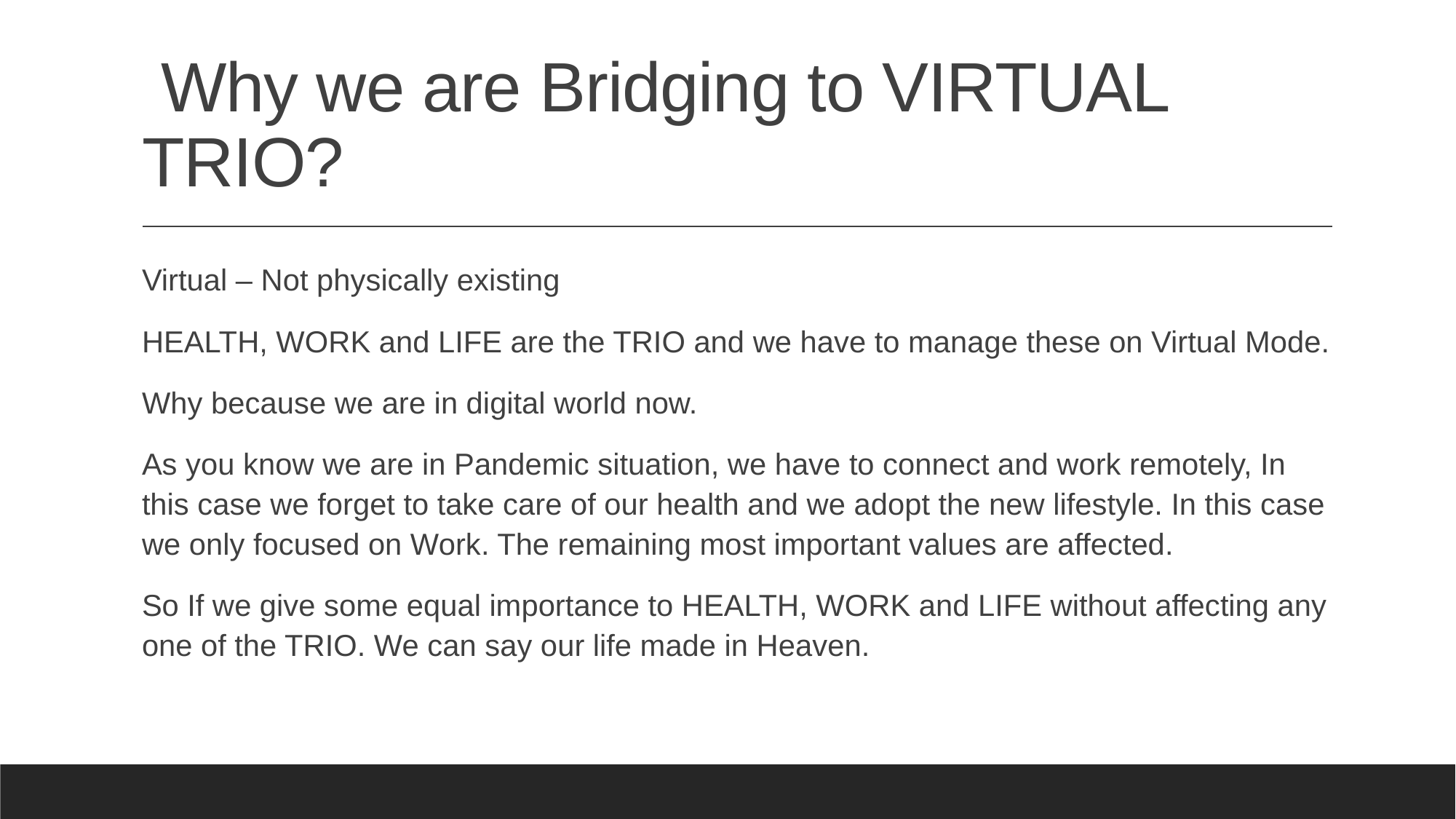

# Why we are Bridging to VIRTUAL TRIO?
Virtual – Not physically existing
HEALTH, WORK and LIFE are the TRIO and we have to manage these on Virtual Mode.
Why because we are in digital world now.
As you know we are in Pandemic situation, we have to connect and work remotely, In this case we forget to take care of our health and we adopt the new lifestyle. In this case we only focused on Work. The remaining most important values are affected.
So If we give some equal importance to HEALTH, WORK and LIFE without affecting any one of the TRIO. We can say our life made in Heaven.